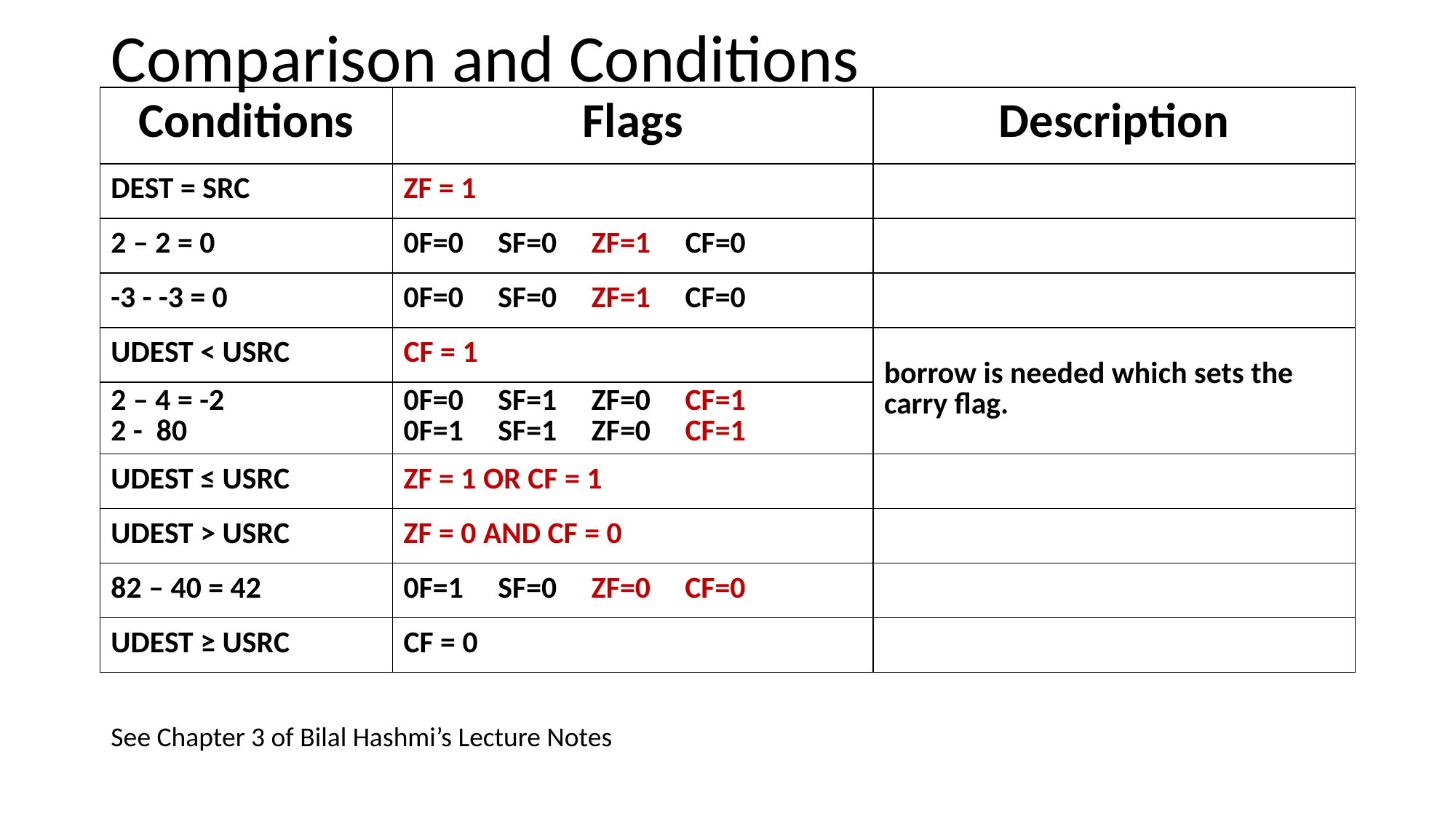

# Comparison and Conditions
| Conditions | Flags | Description |
| --- | --- | --- |
| DEST = SRC | ZF = 1 |  |
| 2 – 2 = 0 | 0F=0 SF=0 ZF=1 CF=0 |  |
| -3 - -3 = 0 | 0F=0 SF=0 ZF=1 CF=0 |  |
| UDEST < USRC | CF = 1 | borrow is needed which sets the carry flag. |
| 2 – 4 = -2 2 - 80 | 0F=0 SF=1 ZF=0 CF=1 0F=1 SF=1 ZF=0 CF=1 |  |
| UDEST ≤ USRC | ZF = 1 OR CF = 1 |  |
| UDEST > USRC | ZF = 0 AND CF = 0 |  |
| 82 – 40 = 42 | 0F=1 SF=0 ZF=0 CF=0 |  |
| UDEST ≥ USRC | CF = 0 |  |
See Chapter 3 of Bilal Hashmi’s Lecture Notes